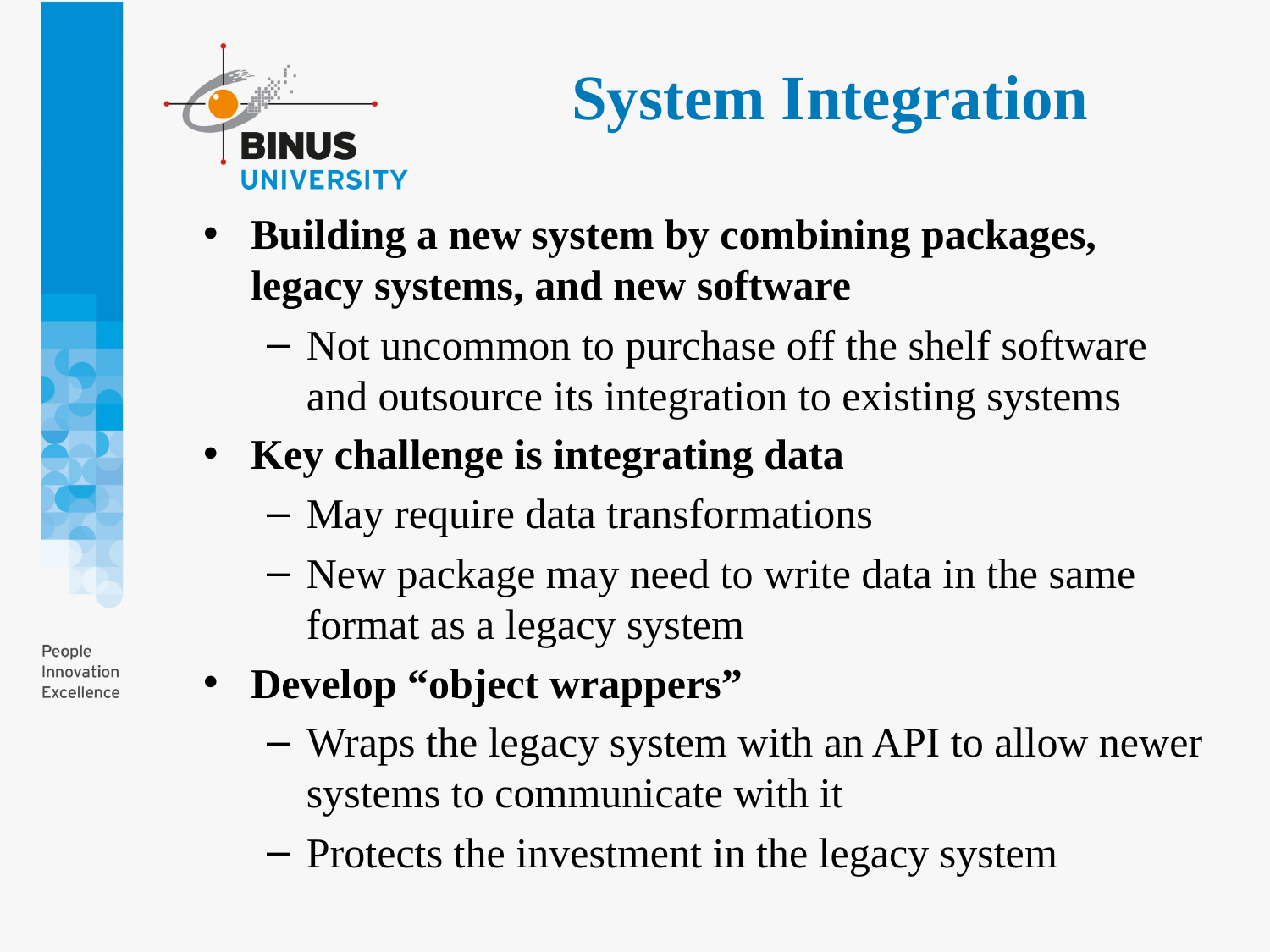

# System Integration
Building a new system by combining packages, legacy systems, and new software
Not uncommon to purchase off the shelf software and outsource its integration to existing systems
Key challenge is integrating data
May require data transformations
New package may need to write data in the same format as a legacy system
Develop “object wrappers”
Wraps the legacy system with an API to allow newer systems to communicate with it
Protects the investment in the legacy system